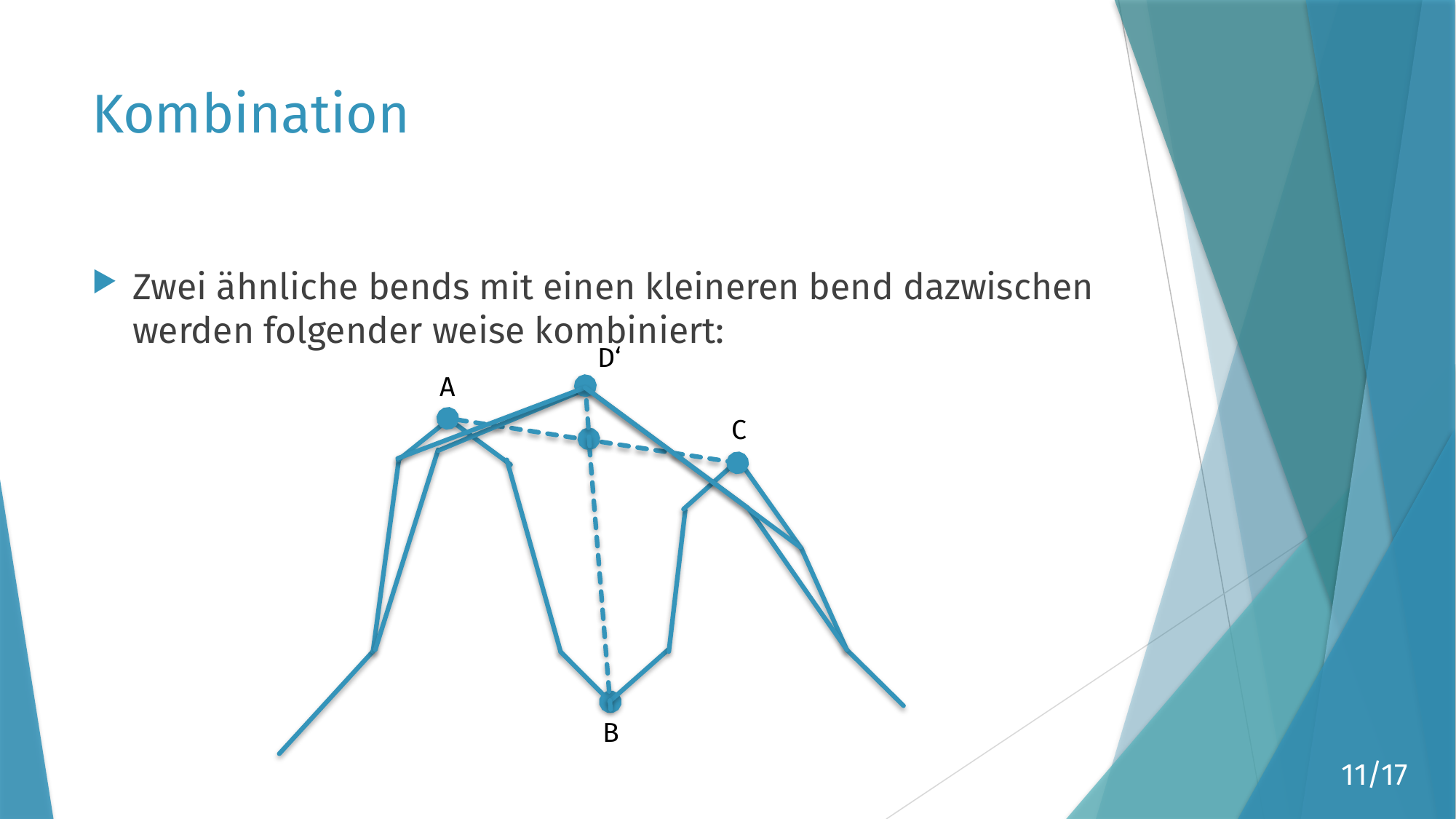

# Kombination
Zwei ähnliche bends mit einen kleineren bend dazwischen werden folgender weise kombiniert:
D‘
A
C
B
11/17